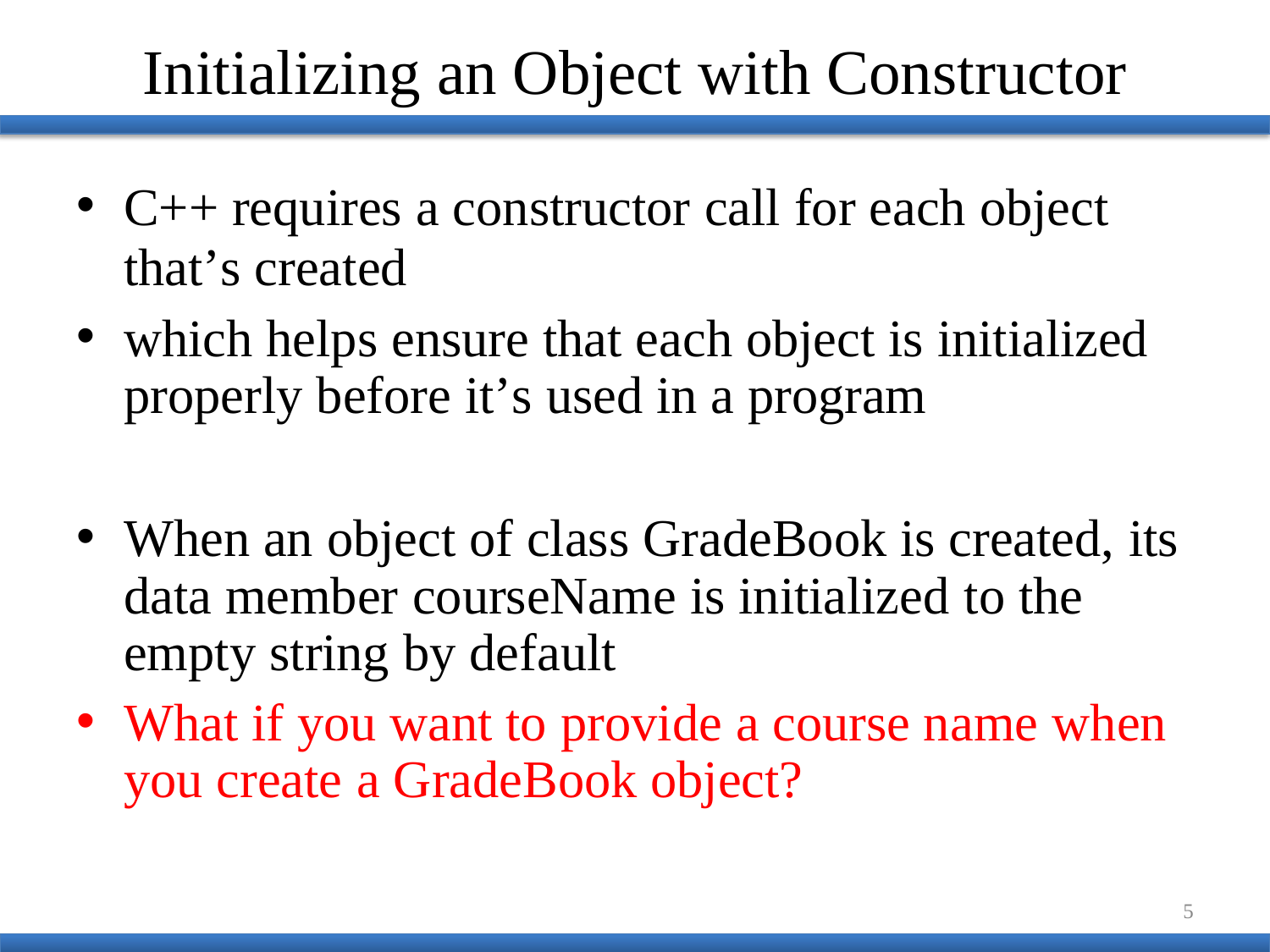

Initializing an Object with Constructor

C++ requires a constructor call for each object
that’s created
which helps ensure that each object is initialized properly before it’s used in a program

When an object of class GradeBook is created, its data member courseName is initialized to the empty string by default
What if you want to provide a course name when you create a GradeBook object?
5